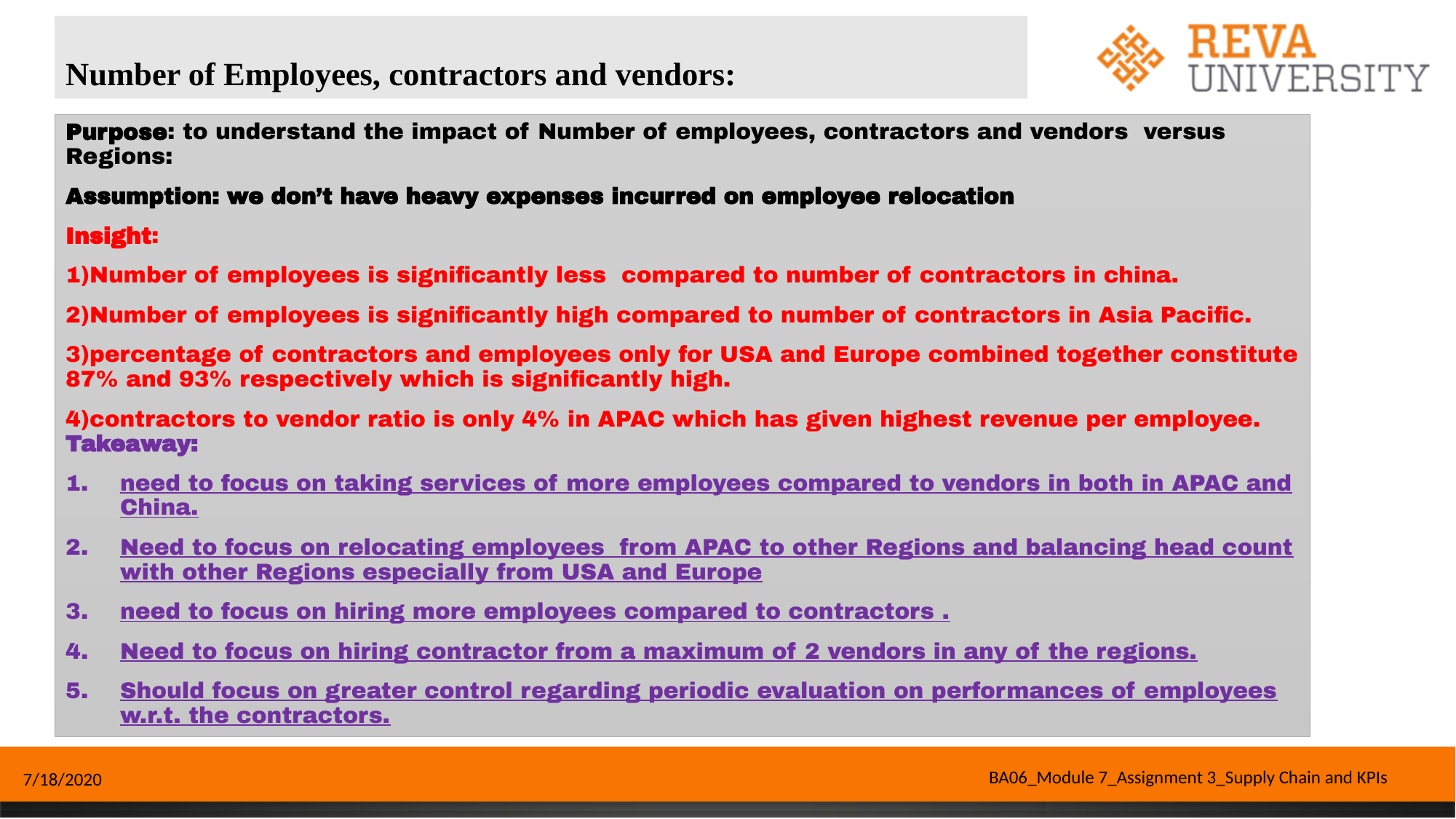

# Number of Employees, contractors and vendors:
Purpose: to understand the impact of Number of employees, contractors and vendors  versus Regions:
Assumption: we don’t have heavy expenses incurred on employee relocation
Insight:
1)Number of employees is significantly less  compared to number of contractors in china.
2)Number of employees is significantly high compared to number of contractors in Asia Pacific.
3)percentage of contractors and employees only for USA and Europe combined together constitute 87% and 93% respectively which is significantly high.
4)contractors to vendor ratio is only 4% in APAC which has given highest revenue per employee. Takeaway:
need to focus on taking services of more employees compared to vendors in both in APAC and China.
Need to focus on relocating employees  from APAC to other Regions and balancing head count with other Regions especially from USA and Europe
need to focus on hiring more employees compared to contractors .
Need to focus on hiring contractor from a maximum of 2 vendors in any of the regions.
Should focus on greater control regarding periodic evaluation on performances of employees w.r.t. the contractors.
BA06_Module 7_Assignment 3_Supply Chain and KPIs
7/18/2020